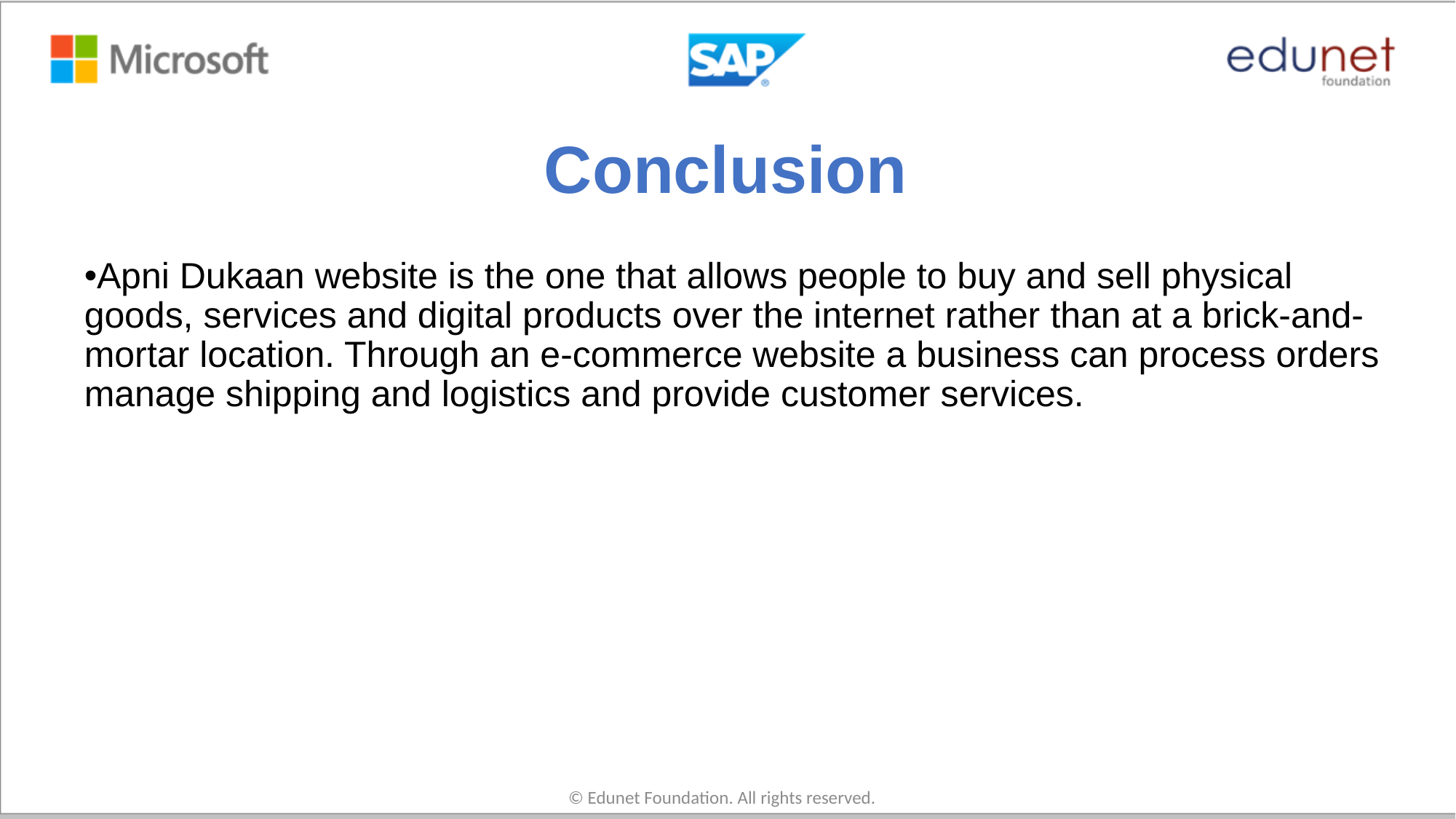

# Conclusion
Apni Dukaan website is the one that allows people to buy and sell physical goods, services and digital products over the internet rather than at a brick-and-mortar location. Through an e-commerce website a business can process orders manage shipping and logistics and provide customer services.
© Edunet Foundation. All rights reserved.